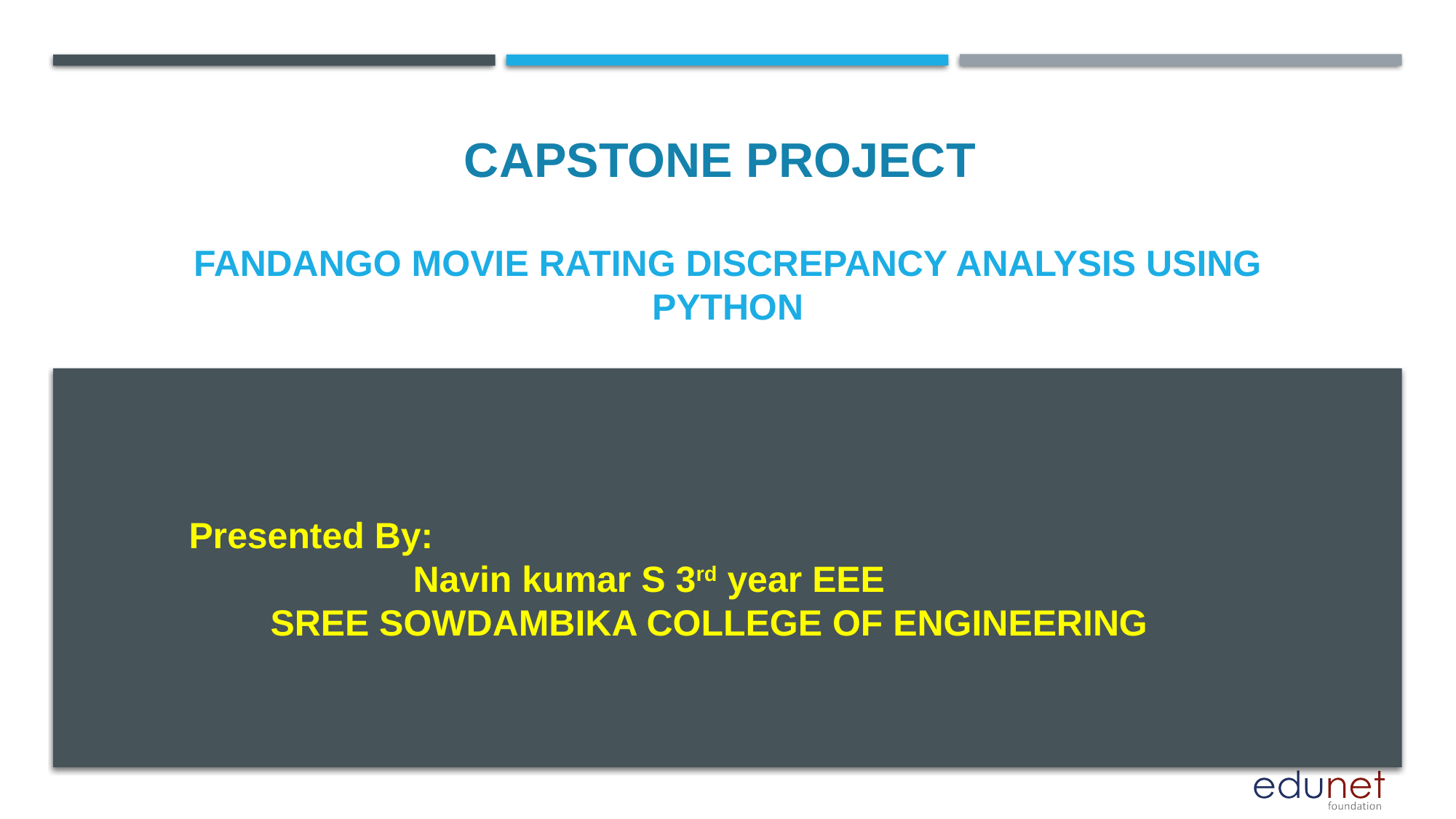

CAPSTONE PROJECT
# Fandango Movie Rating Discrepancy Analysis using Python
Presented By:
                      Navin kumar S 3rd year EEE
        SREE SOWDAMBIKA COLLEGE OF ENGINEERING